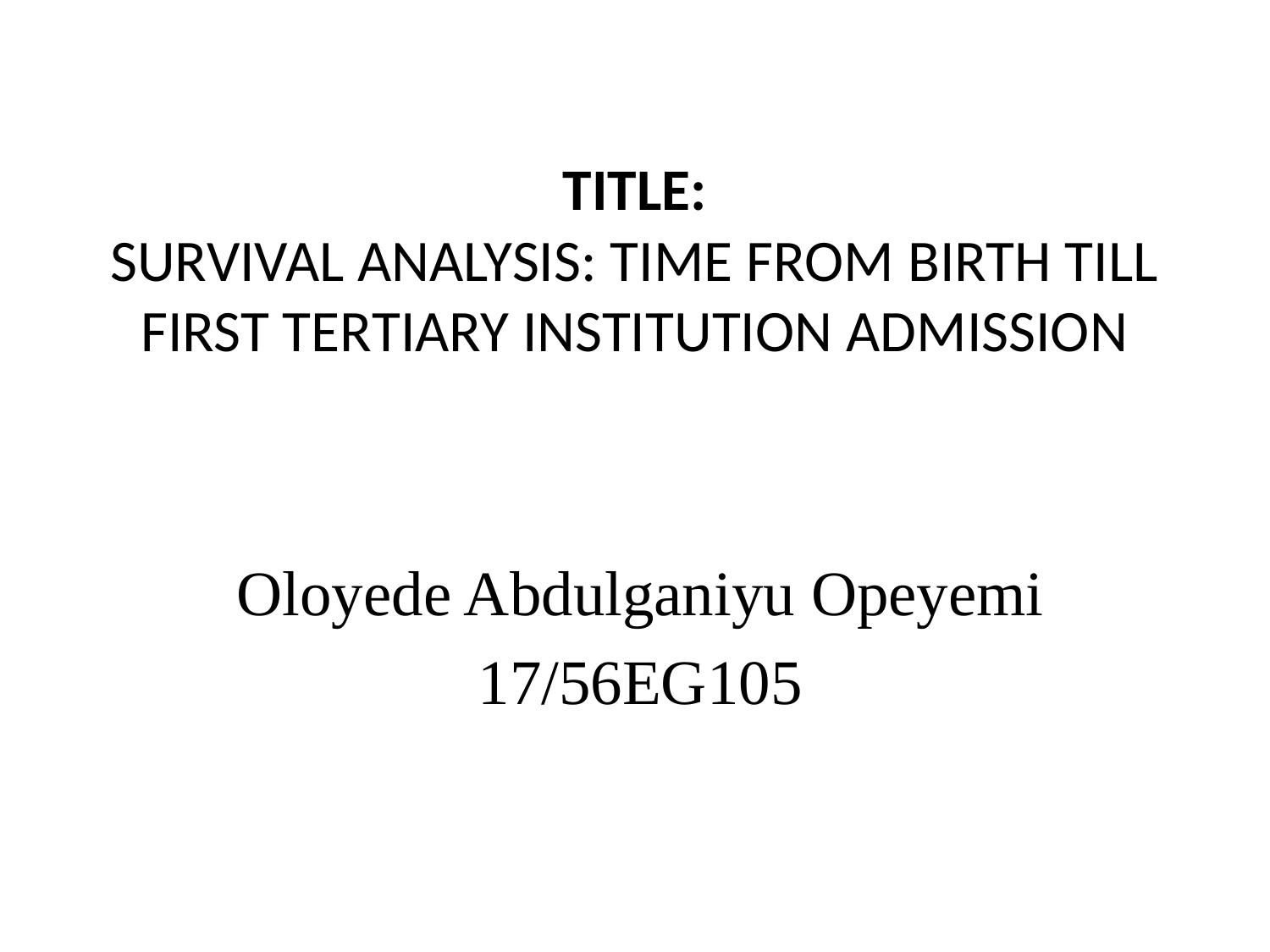

# TITLE: SURVIVAL ANALYSIS: TIME FROM BIRTH TILL FIRST TERTIARY INSTITUTION ADMISSION

Oloyede Abdulganiyu Opeyemi
17/56EG105